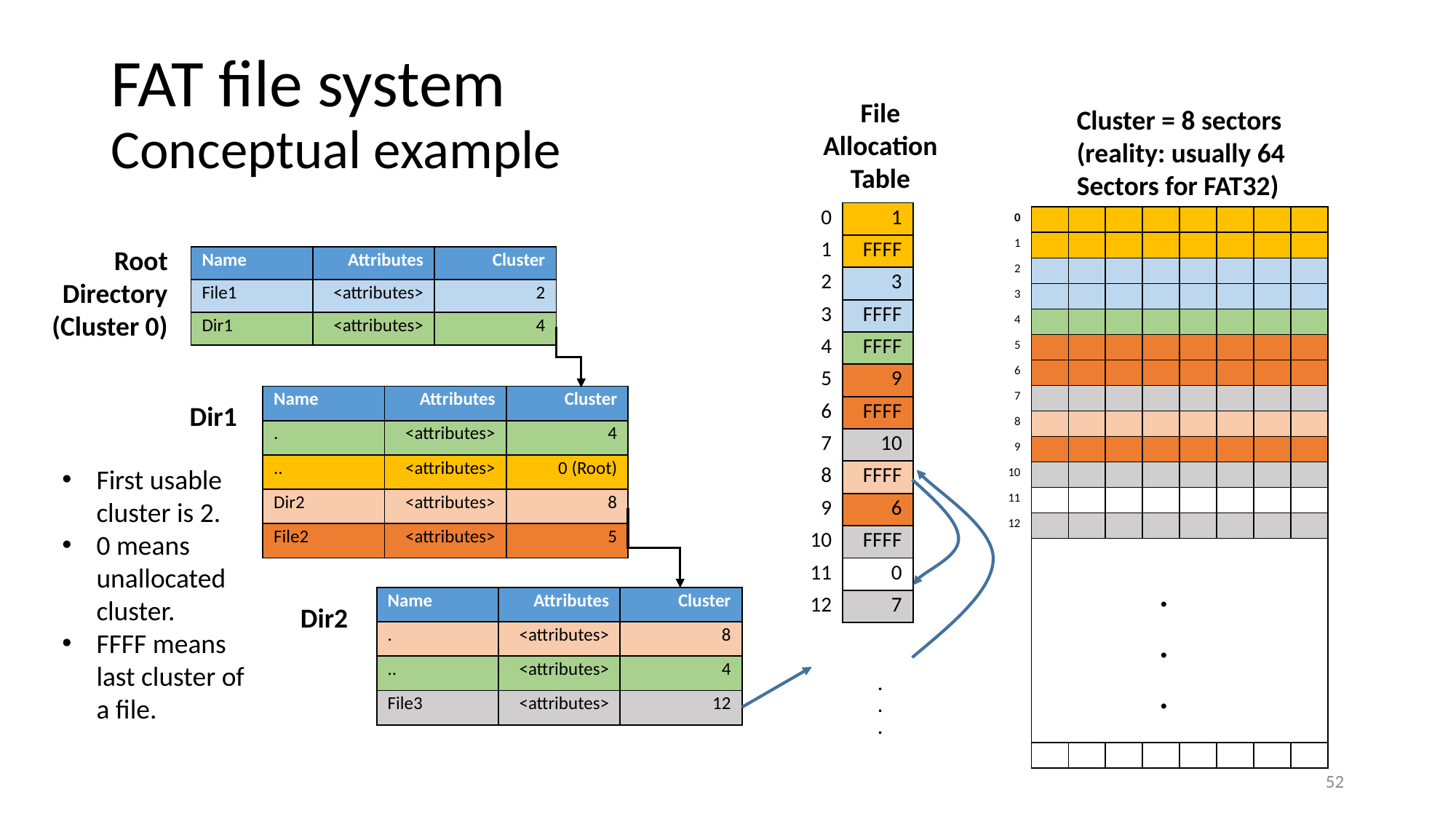

# FAT file system Conceptual example
File
Allocation
Table
Cluster = 8 sectors
(reality: usually 64
Sectors for FAT32)
| 0 | 1 |
| --- | --- |
| 1 | FFFF |
| 2 | 3 |
| 3 | FFFF |
| 4 | FFFF |
| 5 | 9 |
| 6 | FFFF |
| 7 | 10 |
| 8 | FFFF |
| 9 | 6 |
| 10 | FFFF |
| 11 | 0 |
| 12 | 7 |
| 0 |  |  |  |  |  |  |  |  |
| --- | --- | --- | --- | --- | --- | --- | --- | --- |
| 1 |  |  |  |  |  |  |  |  |
| 2 |  |  |  |  |  |  |  |  |
| 3 |  |  |  |  |  |  |  |  |
| 4 |  |  |  |  |  |  |  |  |
| 5 |  |  |  |  |  |  |  |  |
| 6 |  |  |  |  |  |  |  |  |
| 7 |  |  |  |  |  |  |  |  |
| 8 |  |  |  |  |  |  |  |  |
| 9 |  |  |  |  |  |  |  |  |
| 10 |  |  |  |  |  |  |  |  |
| 11 |  |  |  |  |  |  |  |  |
| 12 |  |  |  |  |  |  |  |  |
|  |  |  |  |  |  |  |  |  |
|  |  |  |  |  |  |  |  |  |
|  |  |  |  |  |  |  |  |  |
|  |  |  |  |  |  |  |  |  |
|  |  |  |  |  |  |  |  |  |
|  |  |  |  |  |  |  |  |  |
|  |  |  |  |  |  |  |  |  |
|  |  |  |  |  |  |  |  |  |
|  |  |  |  |  |  |  |  |  |
Root
Directory
(Cluster 0)
| Name | Attributes | Cluster |
| --- | --- | --- |
| File1 | <attributes> | 2 |
| Dir1 | <attributes> | 4 |
| Name | Attributes | Cluster |
| --- | --- | --- |
| . | <attributes> | 4 |
| .. | <attributes> | 0 (Root) |
| Dir2 | <attributes> | 8 |
| File2 | <attributes> | 5 |
Dir1
First usable cluster is 2.
0 means unallocated cluster.
FFFF means last cluster of a file.

.
.
.
| Name | Attributes | Cluster |
| --- | --- | --- |
| . | <attributes> | 8 |
| .. | <attributes> | 4 |
| File3 | <attributes> | 12 |
Dir2
.
.
.
52